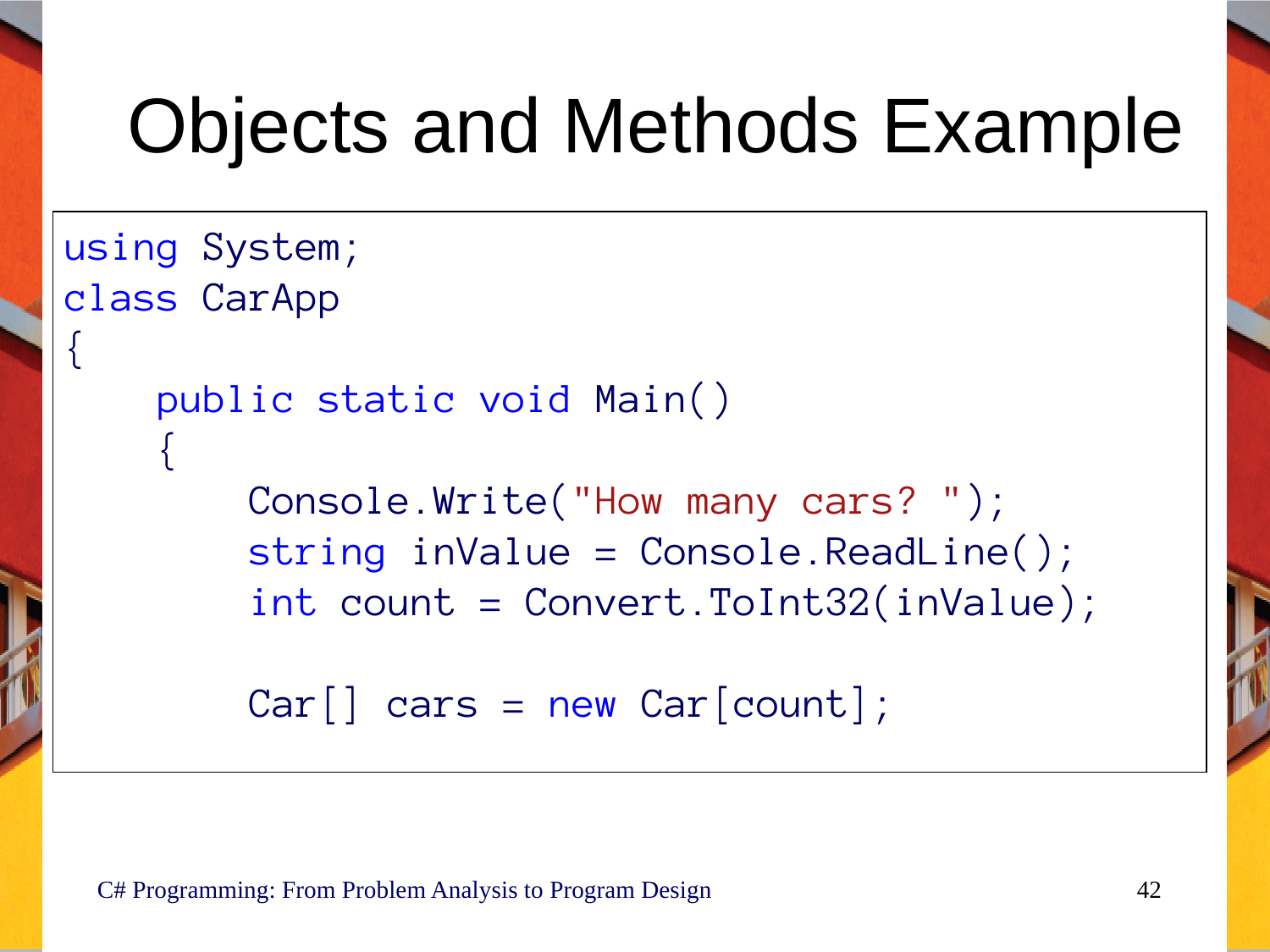

# Objects and Methods Example
using System;
class CarApp
{
    public static void Main()
    {
        Console.Write("How many cars? ");
        string inValue = Console.ReadLine();
        int count = Convert.ToInt32(inValue);

        Car[] cars = new Car[count];

C# Programming: From Problem Analysis to Program Design

42